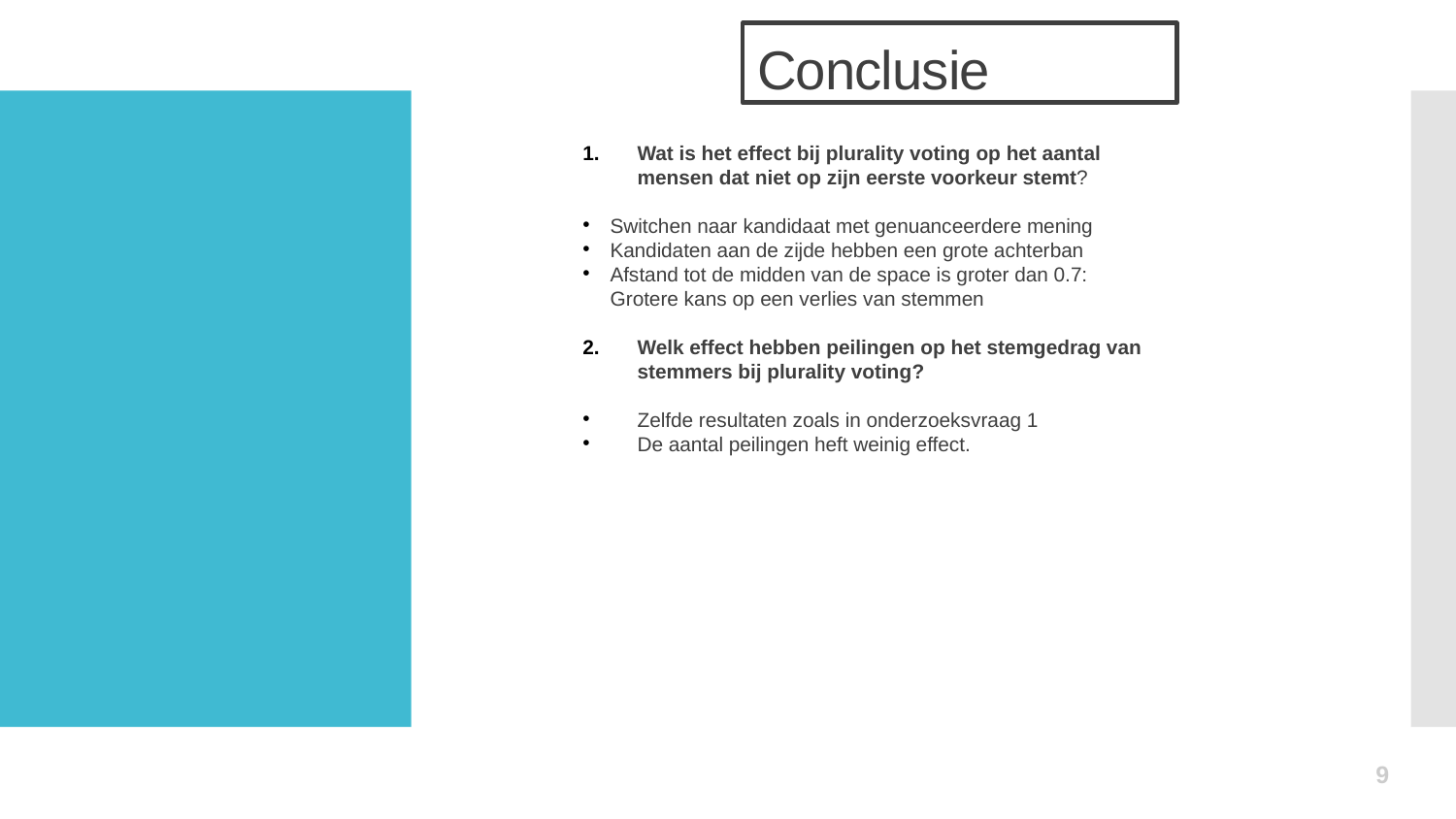

Conclusie
Wat is het effect bij plurality voting op het aantal mensen dat niet op zijn eerste voorkeur stemt?
Switchen naar kandidaat met genuanceerdere mening
Kandidaten aan de zijde hebben een grote achterban
Afstand tot de midden van de space is groter dan 0.7:
Grotere kans op een verlies van stemmen

Welk effect hebben peilingen op het stemgedrag van stemmers bij plurality voting?
Zelfde resultaten zoals in onderzoeksvraag 1
De aantal peilingen heft weinig effect.

9